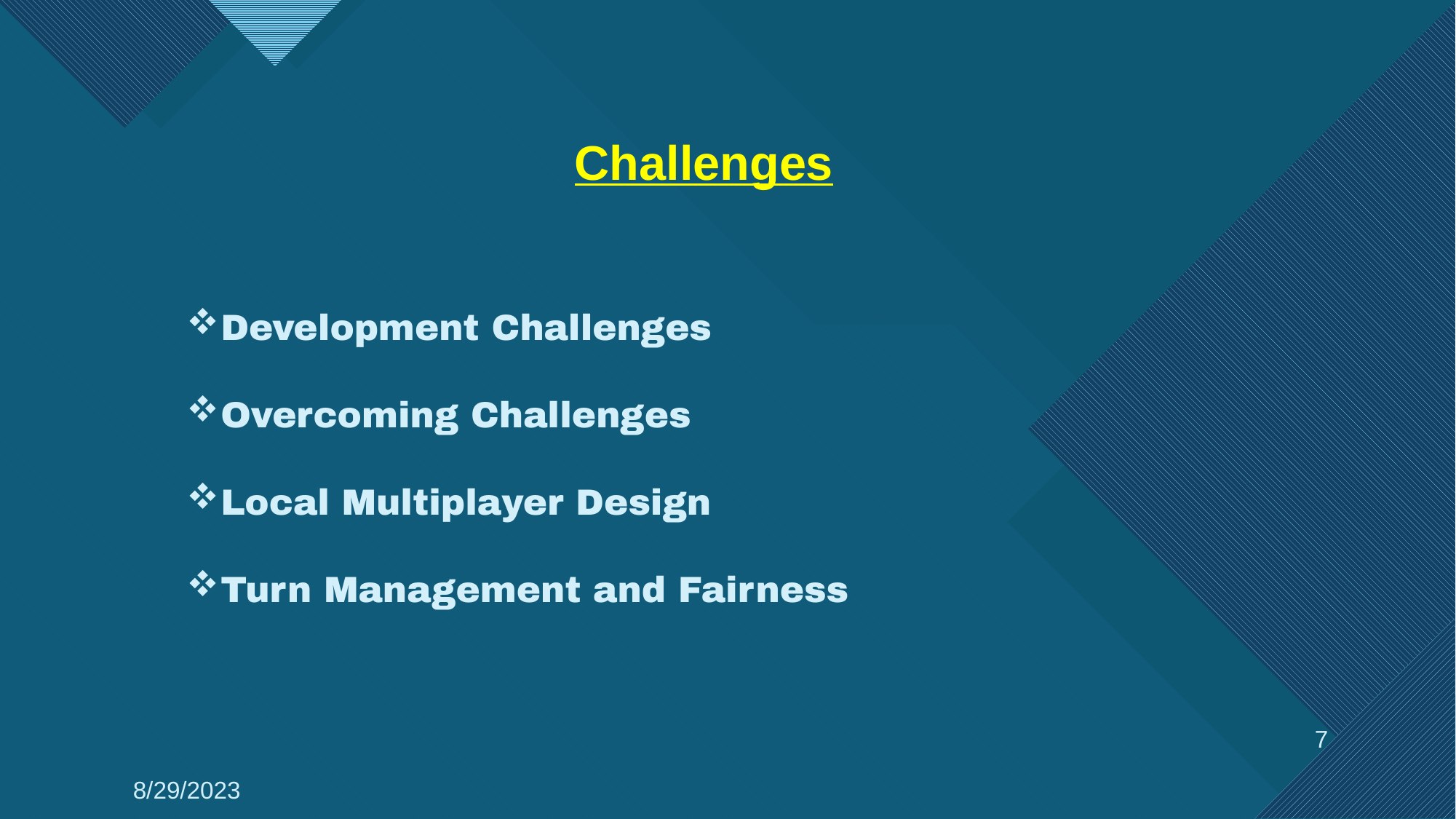

Challenges
Development Challenges
Overcoming Challenges
Local Multiplayer Design
Turn Management and Fairness
7
8/29/2023